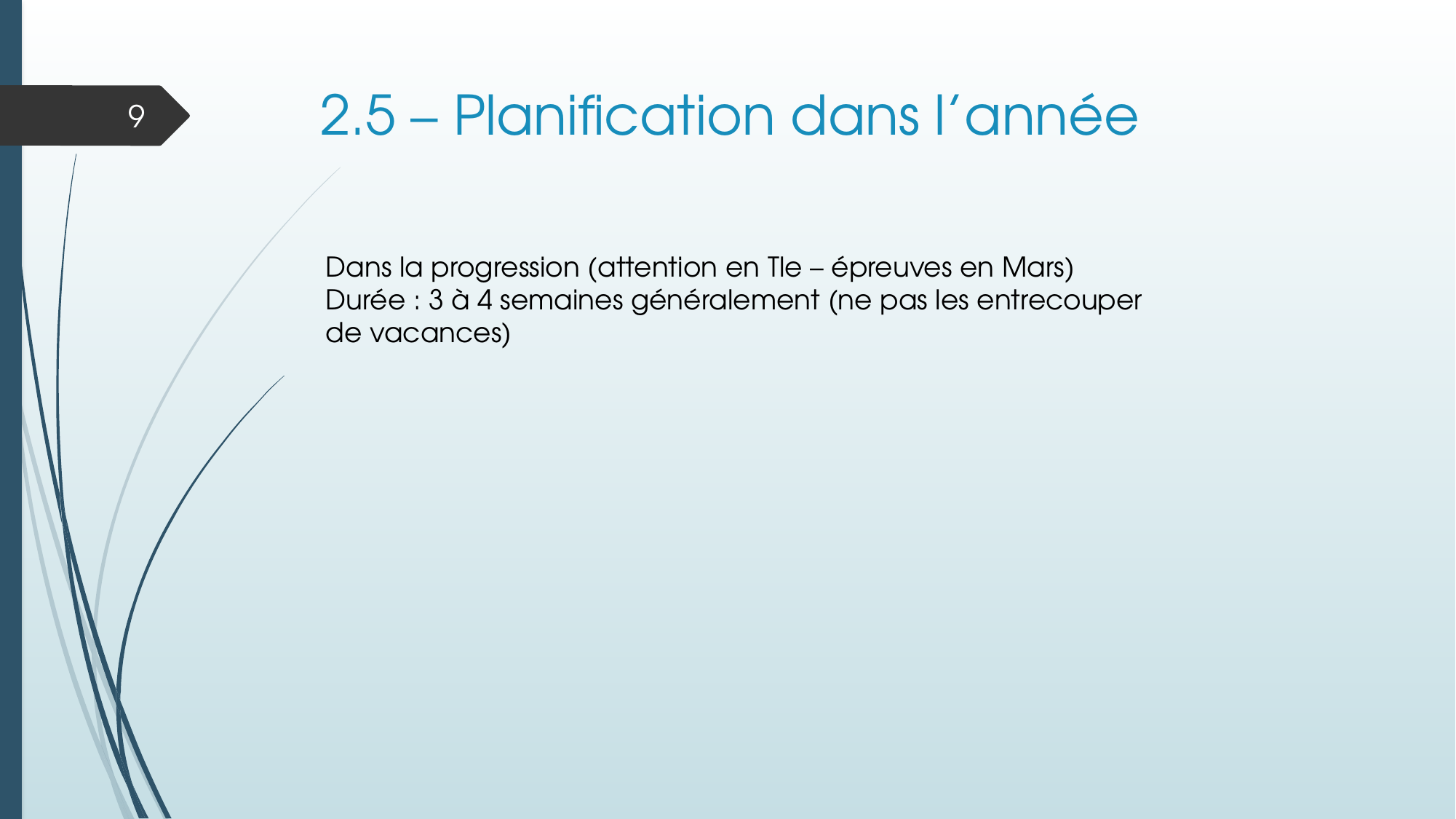

# 2.5 – Planification dans l’année
9
Dans la progression (attention en Tle – épreuves en Mars)
Durée : 3 à 4 semaines généralement (ne pas les entrecouper de vacances)